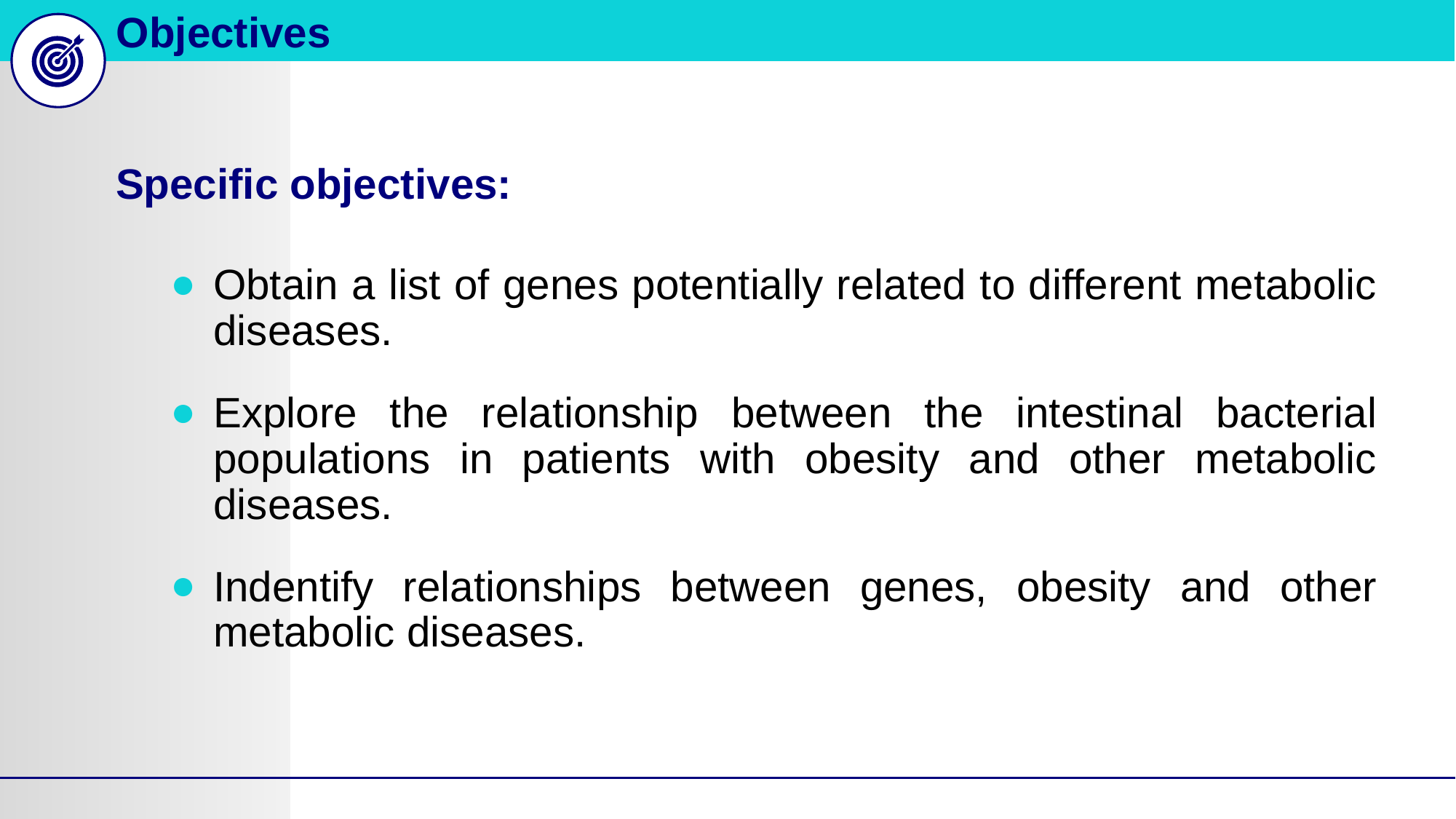

Objectives

Specific objectives:
Obtain a list of genes potentially related to different metabolic diseases.
Explore the relationship between the intestinal bacterial populations in patients with obesity and other metabolic diseases.
Indentify relationships between genes, obesity and other metabolic diseases.